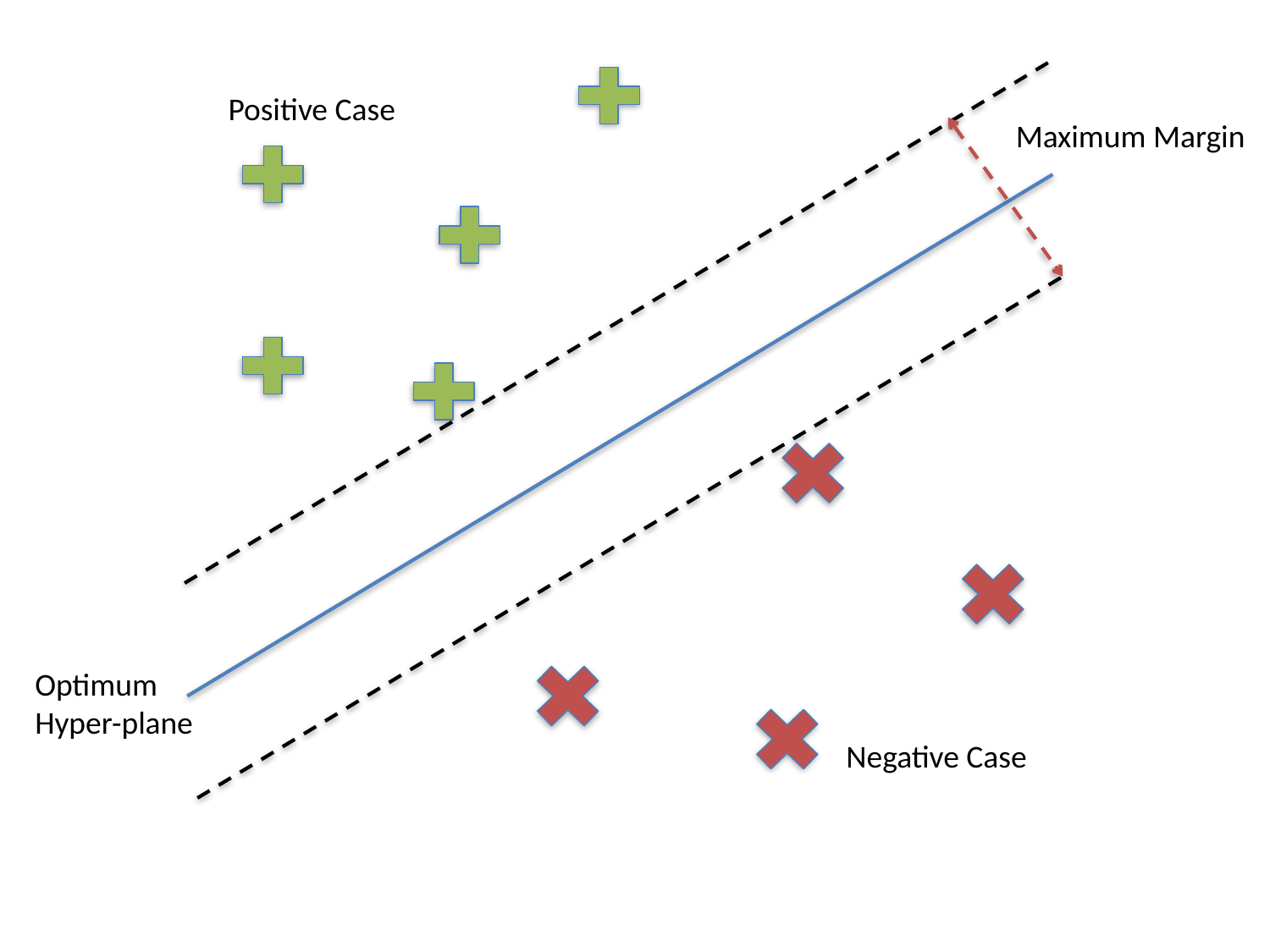

Positive Case
Maximum Margin

Optimum
Hyper-plane

Negative Case